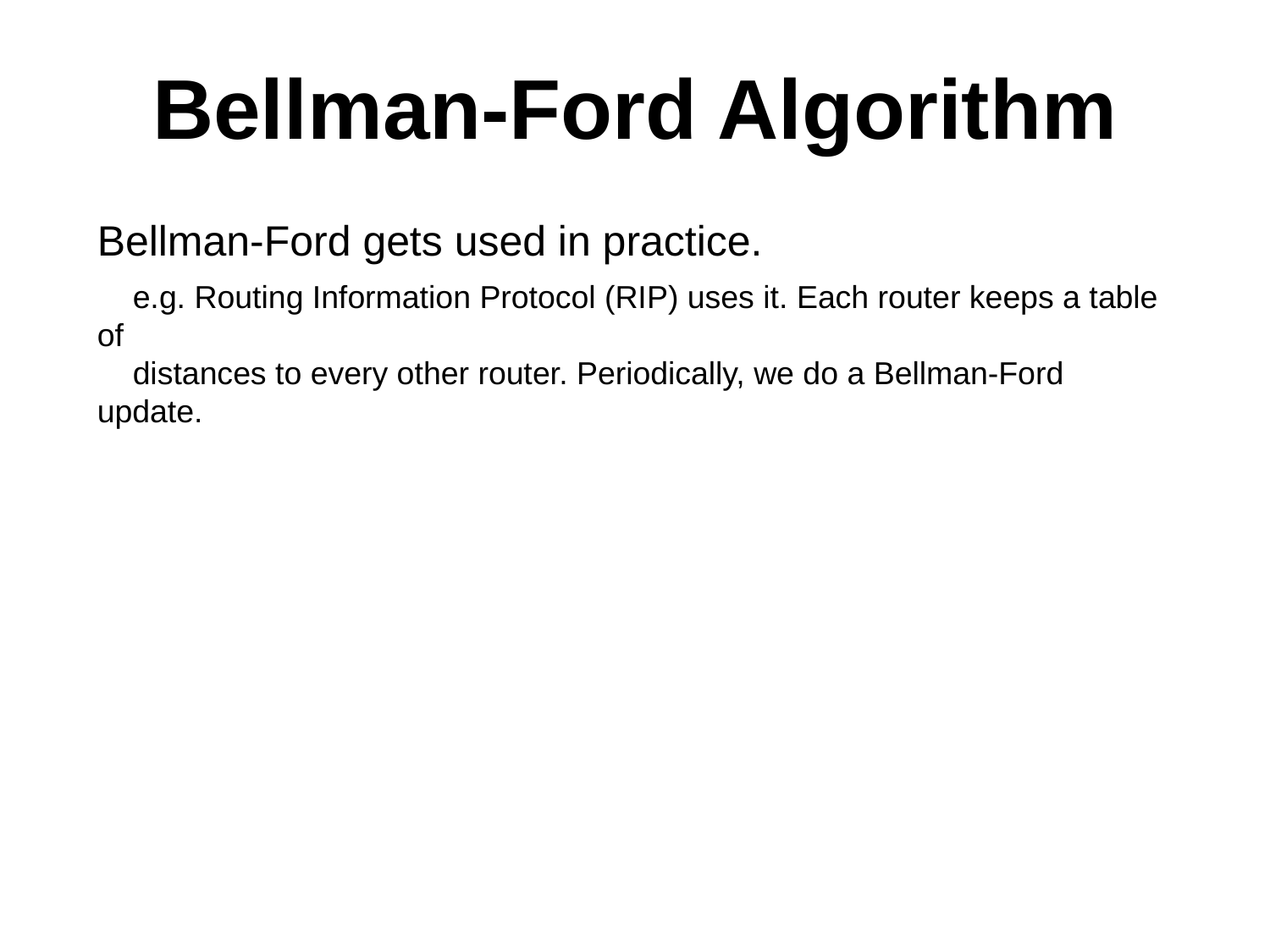

Bellman-Ford Algorithm
Bellman-Ford gets used in practice.

    e.g. Routing Information Protocol (RIP) uses it. Each router keeps a table of
    distances to every other router. Periodically, we do a Bellman-Ford update.